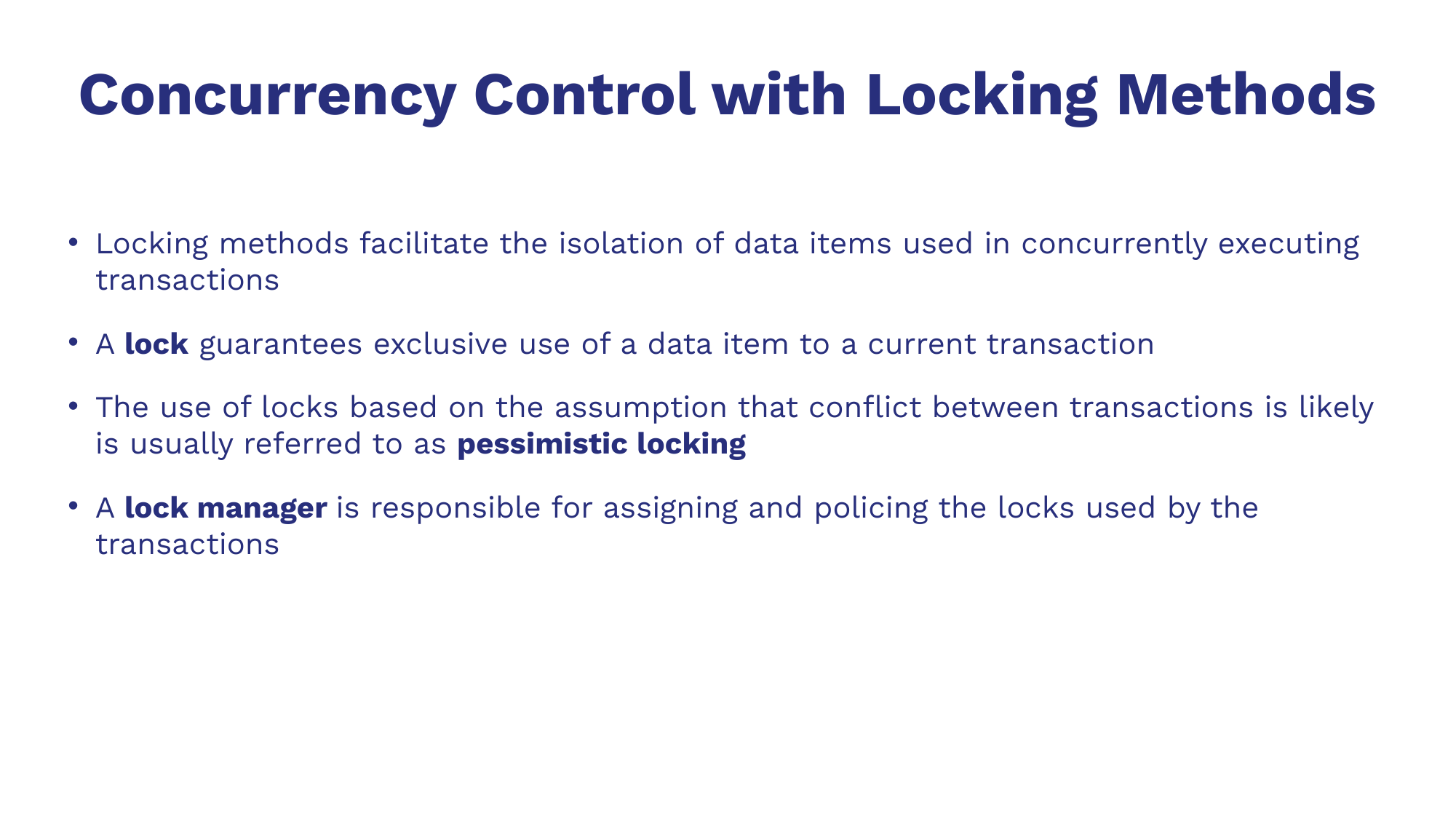

# Concurrency Control with Locking Methods
Locking methods facilitate the isolation of data items used in concurrently executing transactions
A lock guarantees exclusive use of a data item to a current transaction
The use of locks based on the assumption that conflict between transactions is likely is usually referred to as pessimistic locking
A lock manager is responsible for assigning and policing the locks used by the transactions